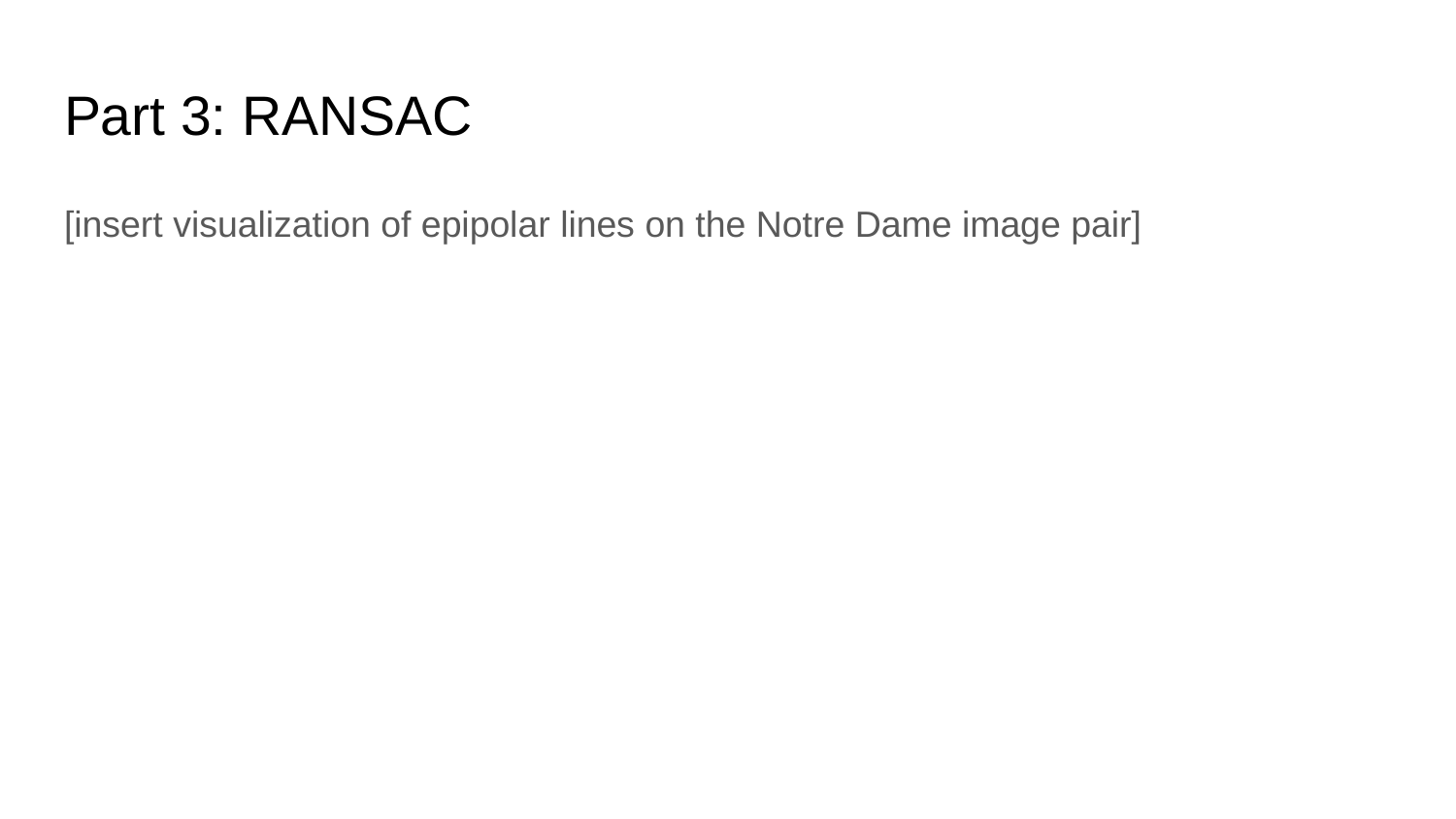

# Part 3: RANSAC
[insert visualization of epipolar lines on the Notre Dame image pair]